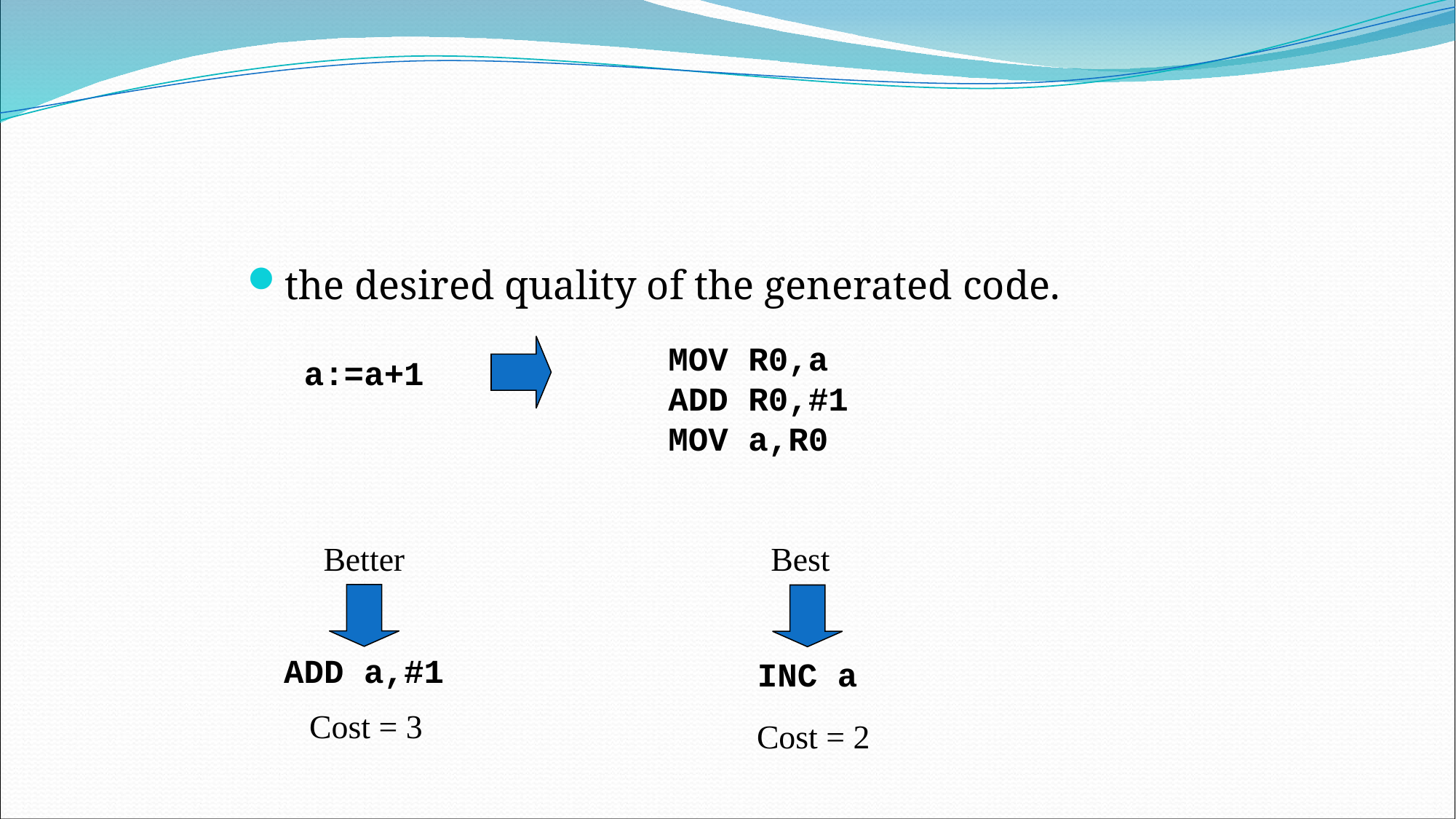

the desired quality of the generated code.
MOV R0,a
ADD R0,#1
MOV a,R0

a:=a+1
Better
Best

ADD a,#1
INC a
Cost = 3
Cost = 2